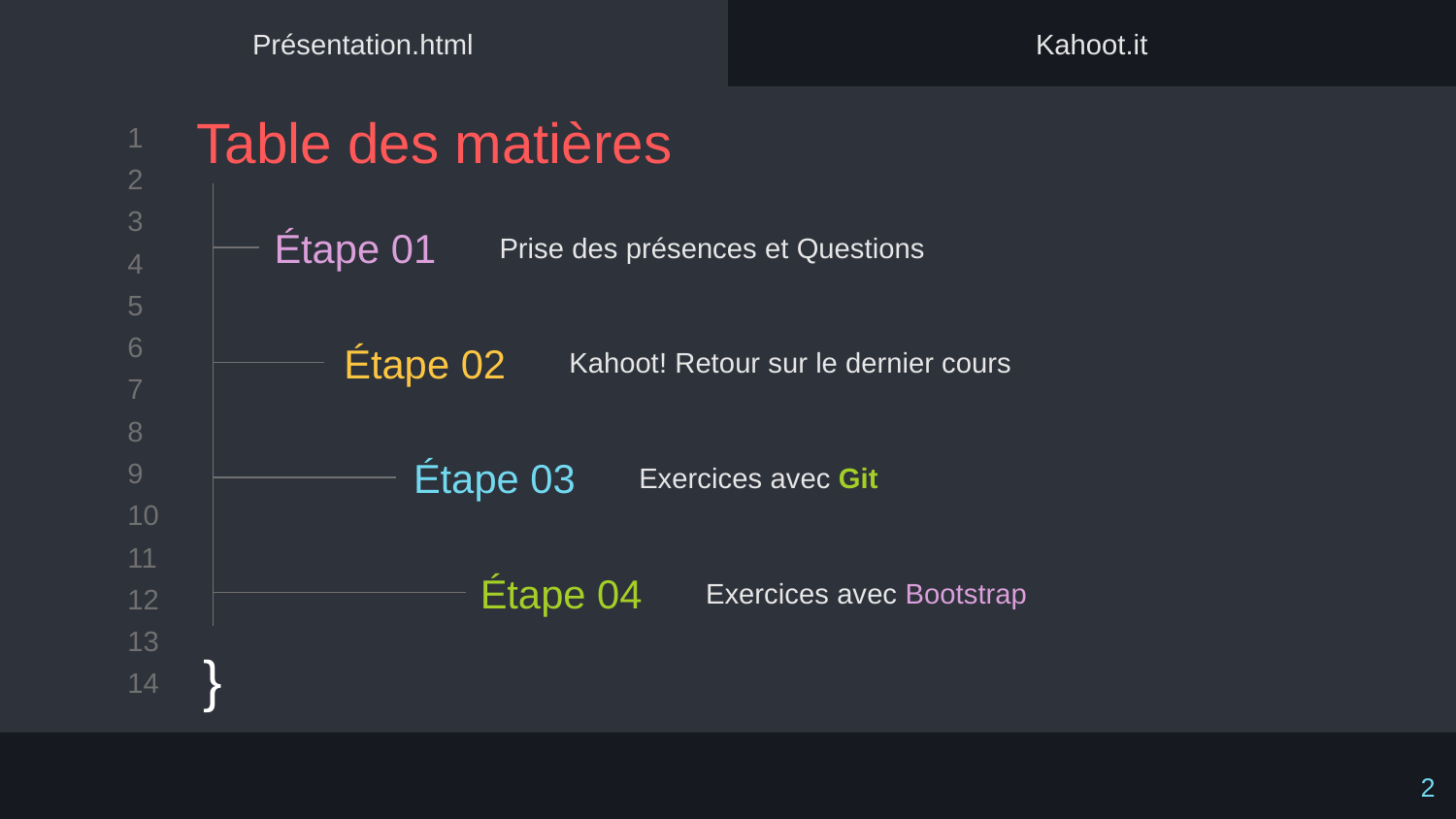

Présentation.html
Kahoot.it
Table des matières
Étape 01
Prise des présences et Questions
Kahoot! Retour sur le dernier cours
Étape 02

Étape 03
Exercices avec Git

Étape 04
Exercices avec Bootstrap

}
2